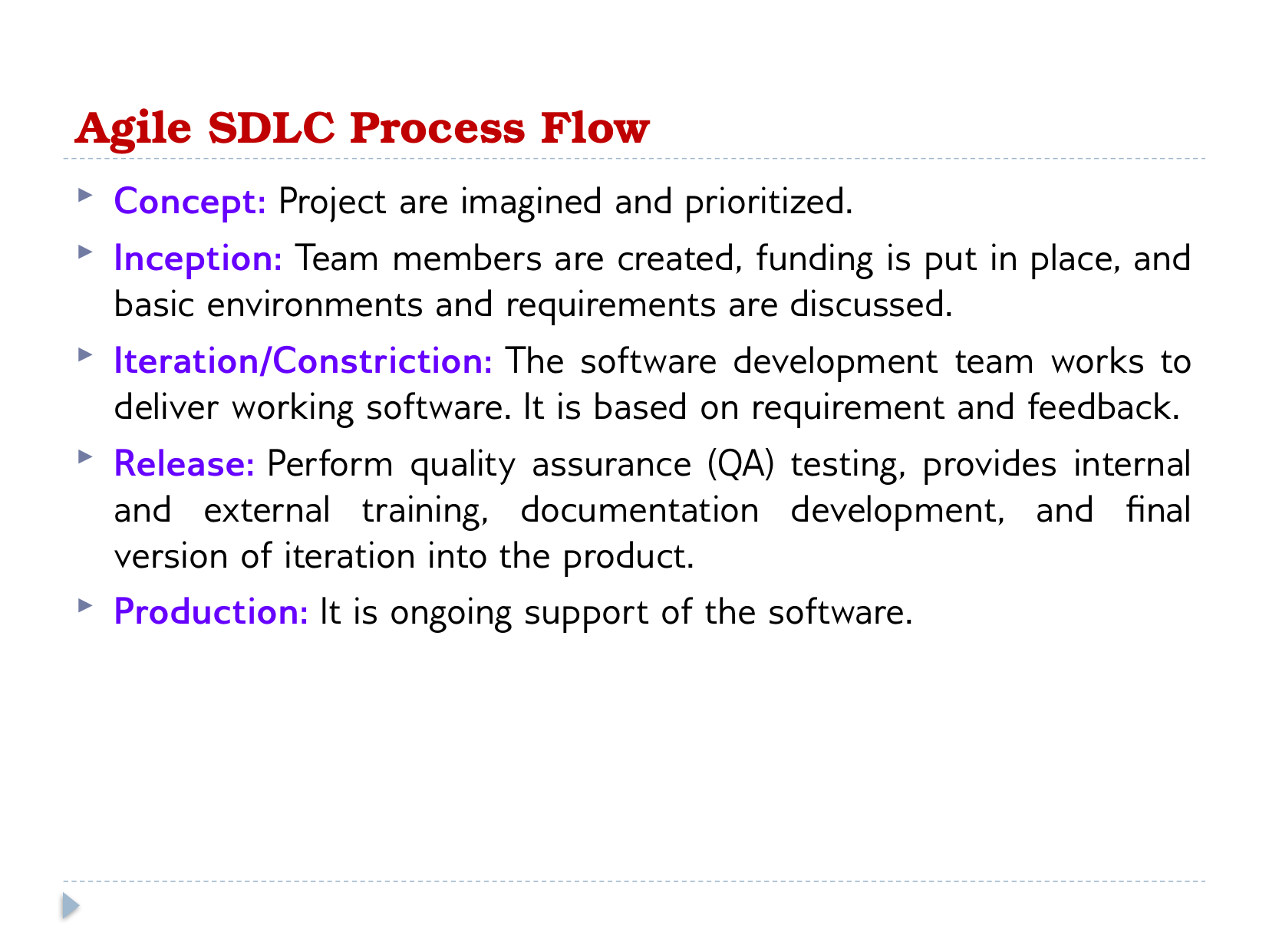

# Agile SDLC Process Flow
Concept: Project are imagined and prioritized.
Inception: Team members are created, funding is put in place, and basic environments and requirements are discussed.
Iteration/Constriction: The software development team works to deliver working software. It is based on requirement and feedback.
Release: Perform quality assurance (QA) testing, provides internal and external training, documentation development, and final version of iteration into the product.
Production: It is ongoing support of the software.

33